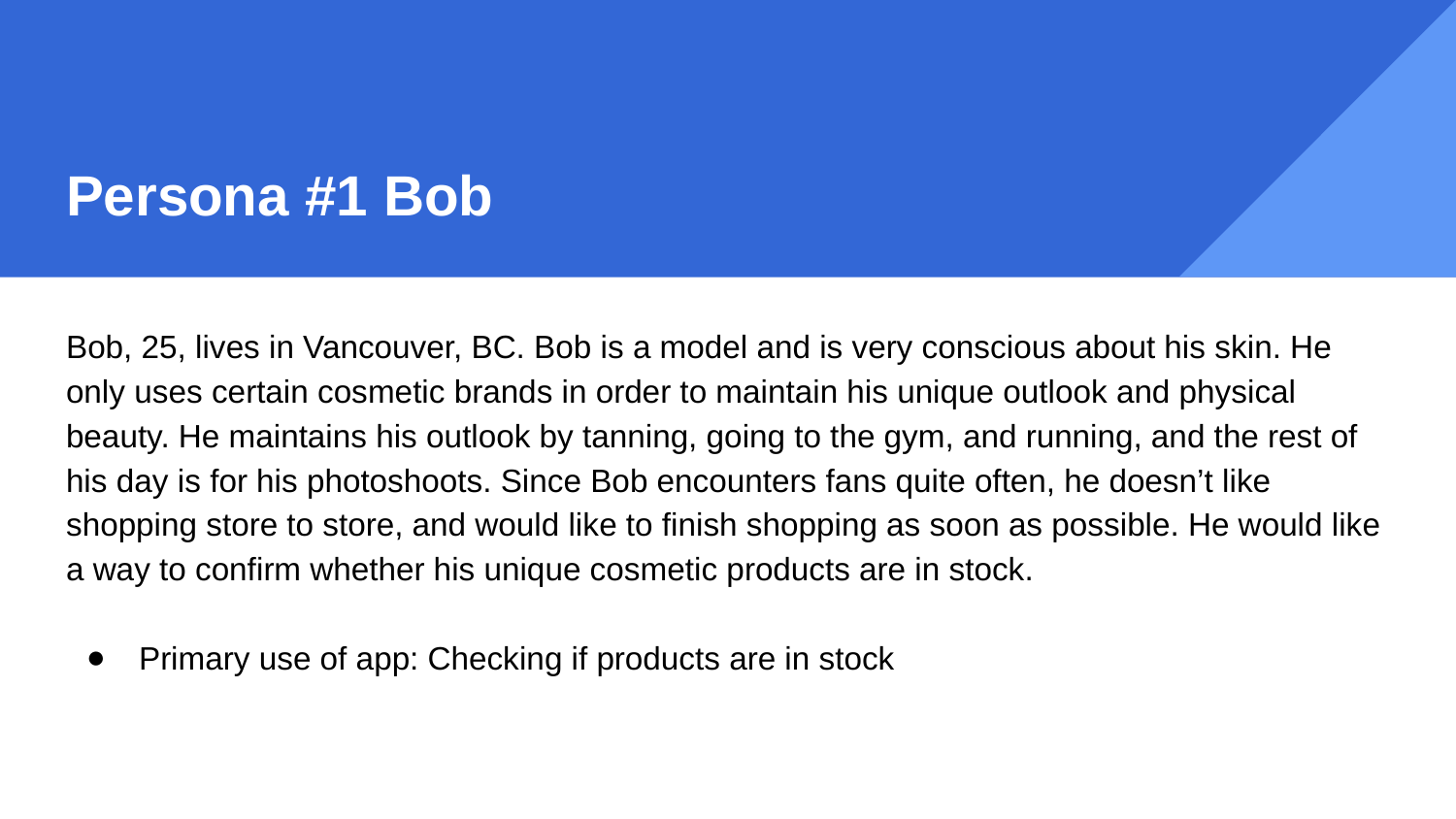

# Persona #1 Bob
Bob, 25, lives in Vancouver, BC. Bob is a model and is very conscious about his skin. He only uses certain cosmetic brands in order to maintain his unique outlook and physical beauty. He maintains his outlook by tanning, going to the gym, and running, and the rest of his day is for his photoshoots. Since Bob encounters fans quite often, he doesn’t like shopping store to store, and would like to finish shopping as soon as possible. He would like a way to confirm whether his unique cosmetic products are in stock.

Primary use of app: Checking if products are in stock